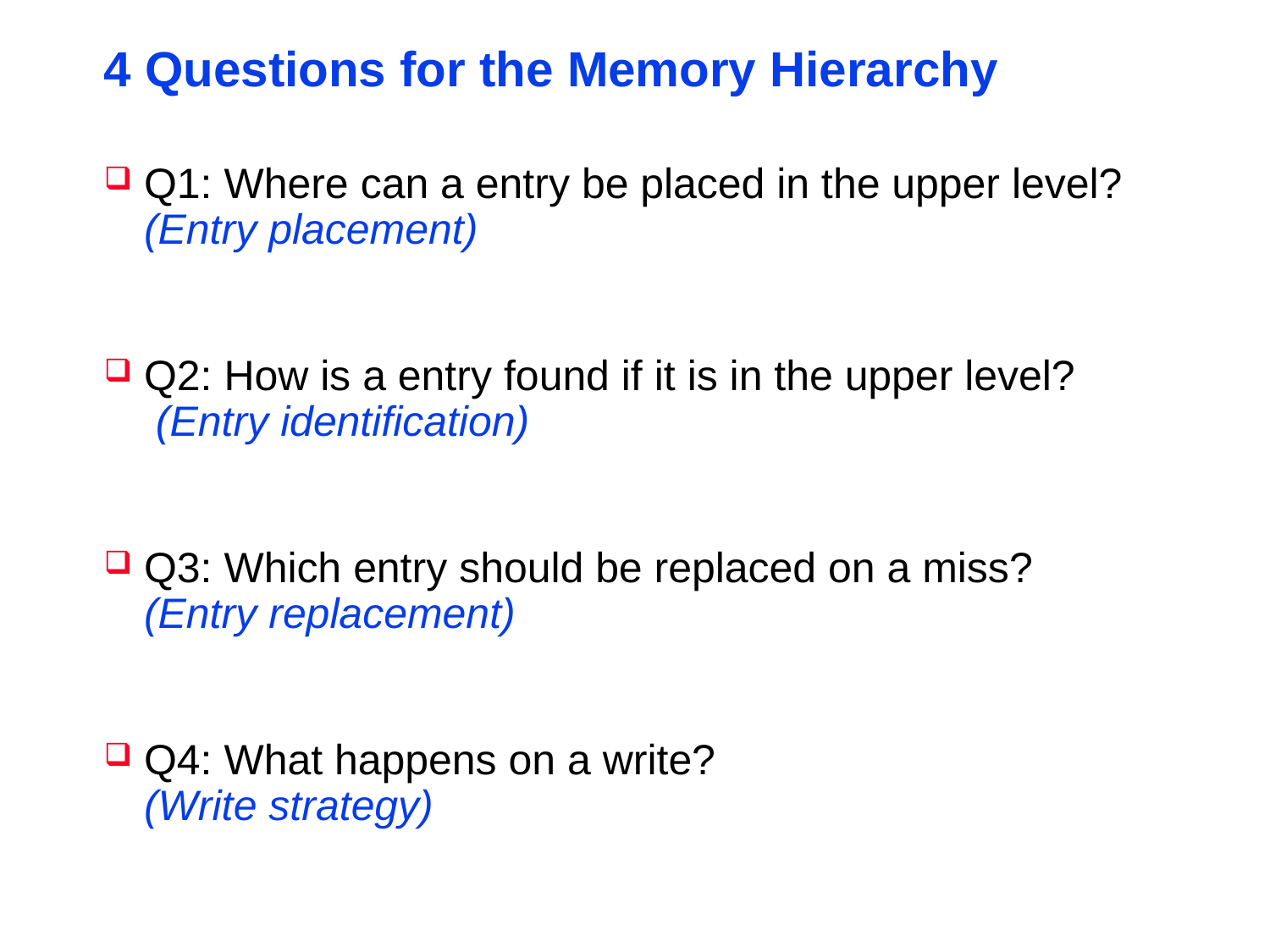

# 4 Questions for the Memory Hierarchy
Q1: Where can a entry be placed in the upper level? (Entry placement)

Q2: How is a entry found if it is in the upper level?
 (Entry identification)

Q3: Which entry should be replaced on a miss?
(Entry replacement)

Q4: What happens on a write?
(Write strategy)